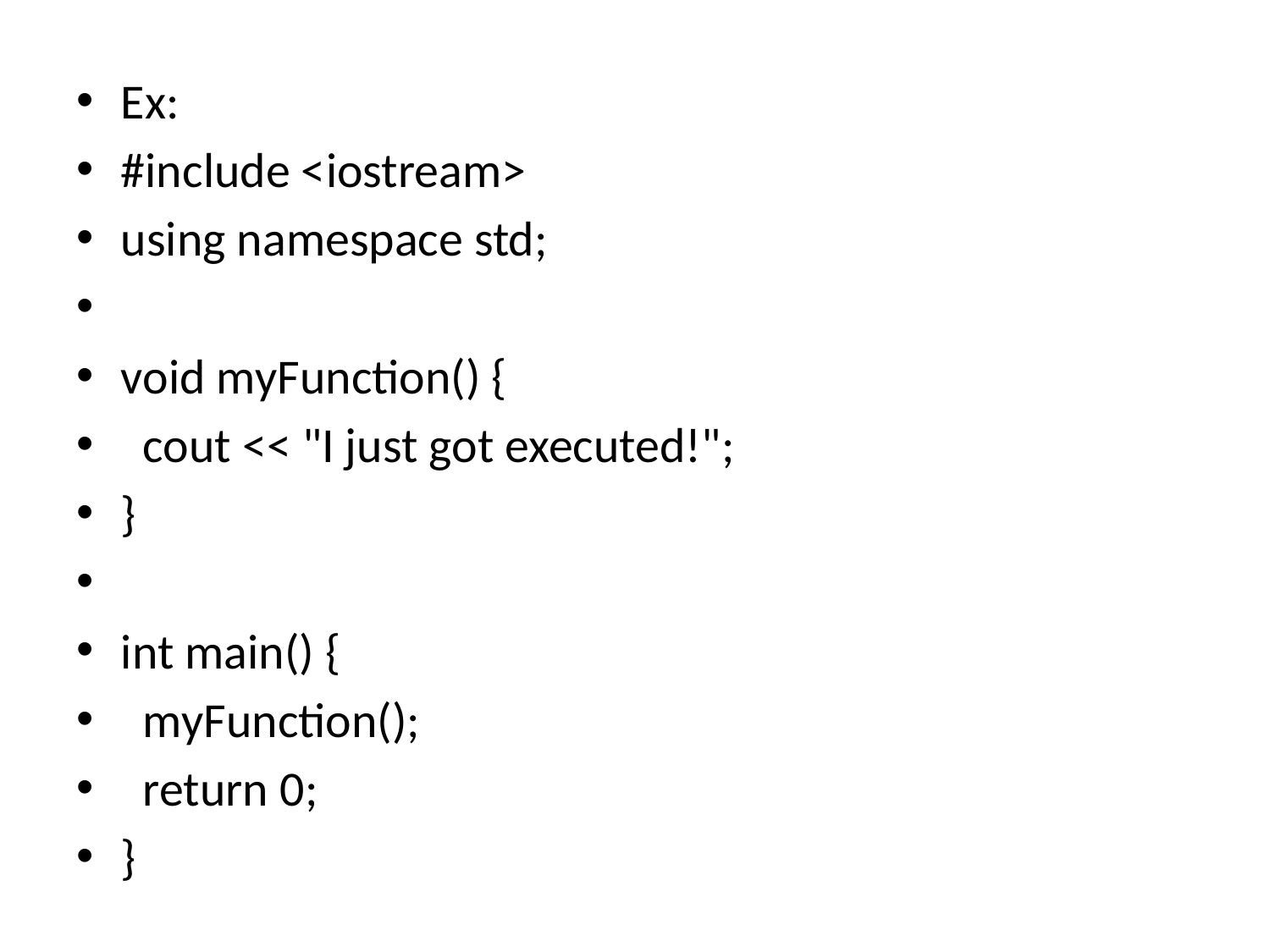

Ex:
#include <iostream>
using namespace std;

void myFunction() {
  cout << "I just got executed!";
}

int main() {
  myFunction();
  return 0;
}